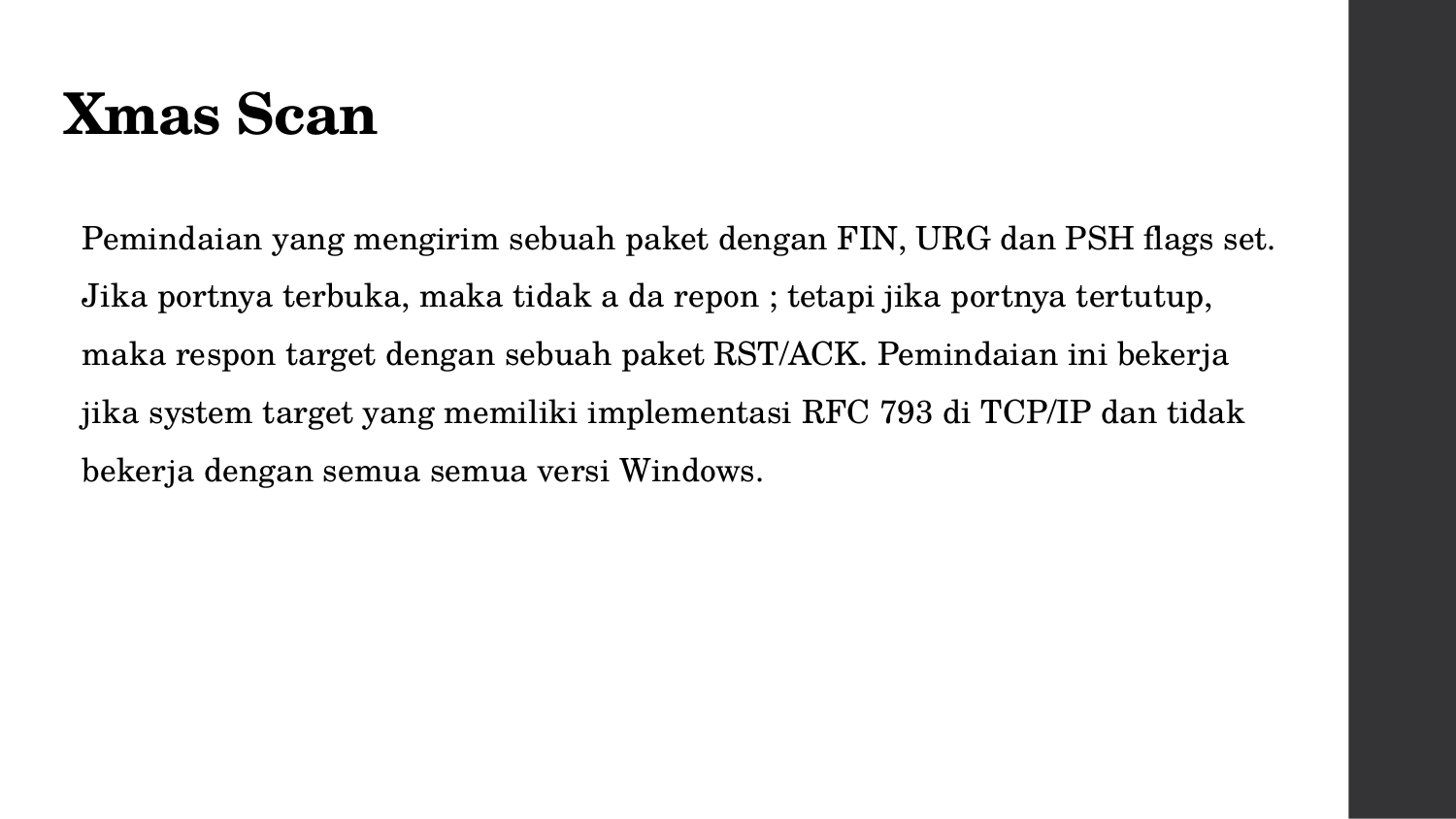

# Xmas Scan
Pemindaian yang mengirim sebuah paket dengan FIN, URG dan PSH flags set. Jika portnya terbuka, maka tidak a da repon ; tetapi jika portnya tertutup, maka respon target dengan sebuah paket RST/ACK. Pemindaian ini bekerja jika system target yang memiliki implementasi RFC 793 di TCP/IP dan tidak bekerja dengan semua semua versi Windows.